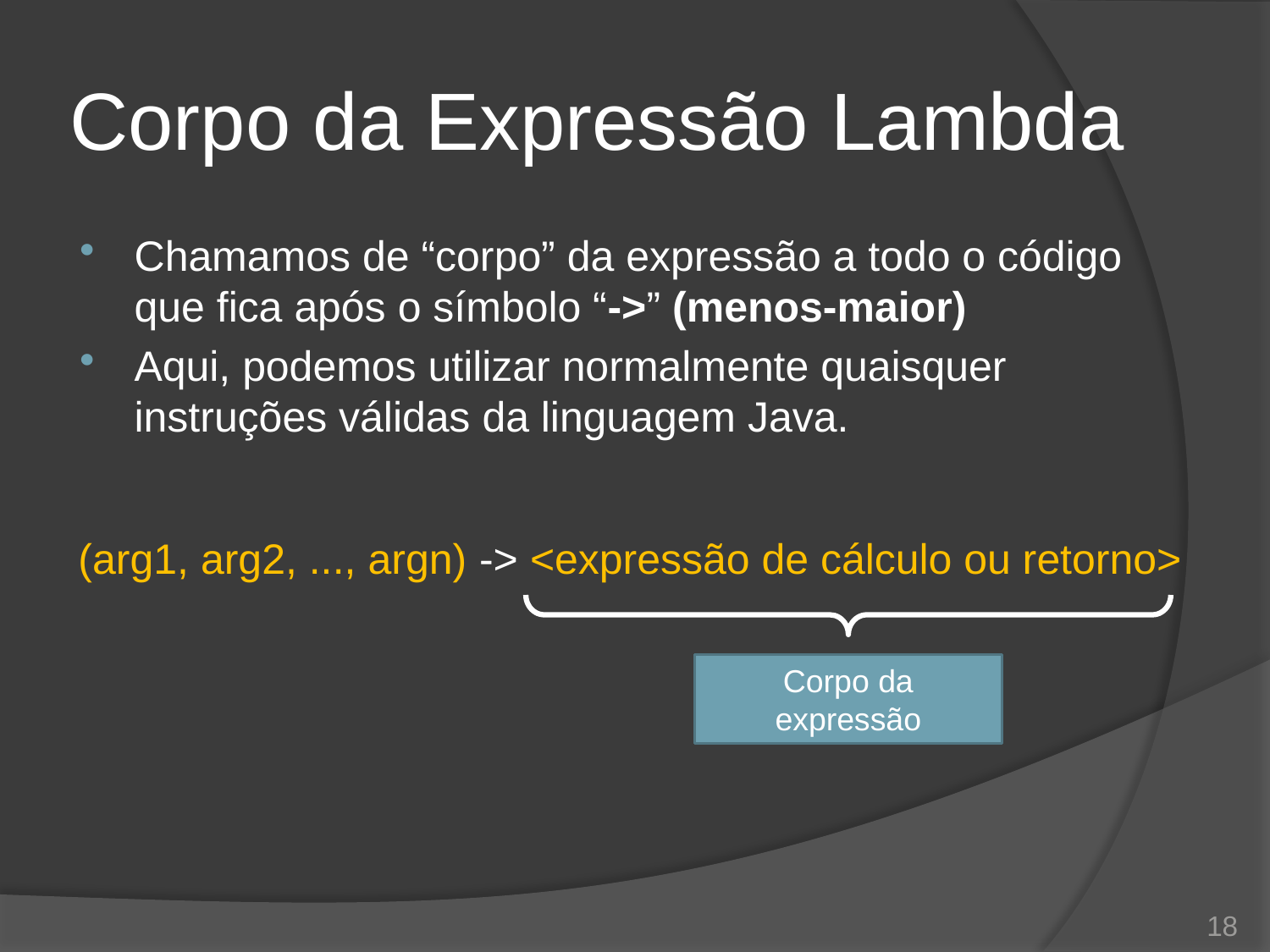

# Corpo da Expressão Lambda
Chamamos de “corpo” da expressão a todo o código que fica após o símbolo “->” (menos-maior)
Aqui, podemos utilizar normalmente quaisquer instruções válidas da linguagem Java.

(arg1, arg2, ..., argn) -> <expressão de cálculo ou retorno>
Corpo da expressão
18